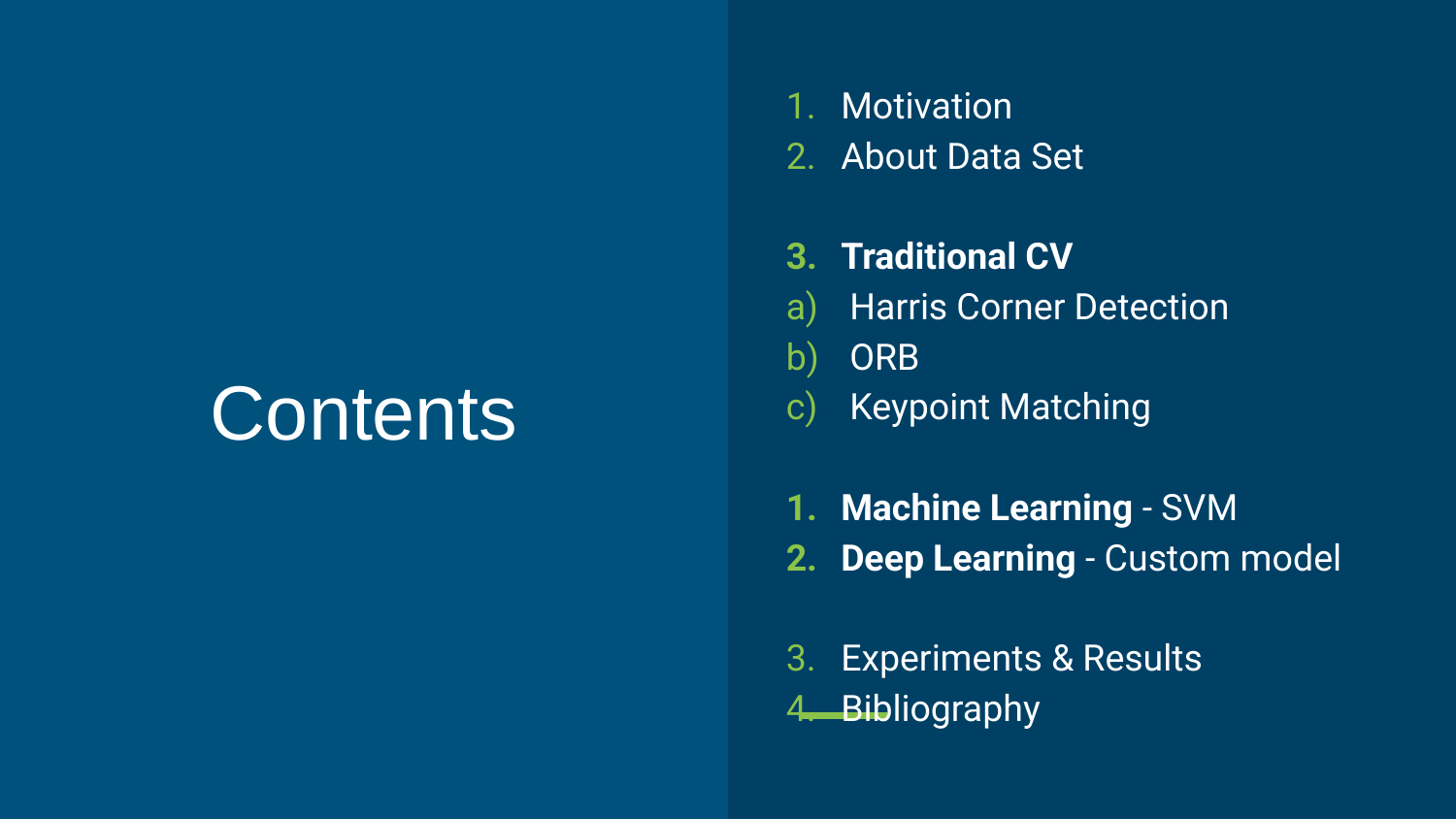

Motivation
About Data Set
Traditional CV
 Harris Corner Detection
 ORB
 Keypoint Matching
Machine Learning - SVM
Deep Learning - Custom model
Experiments & Results
Bibliography
# Contents